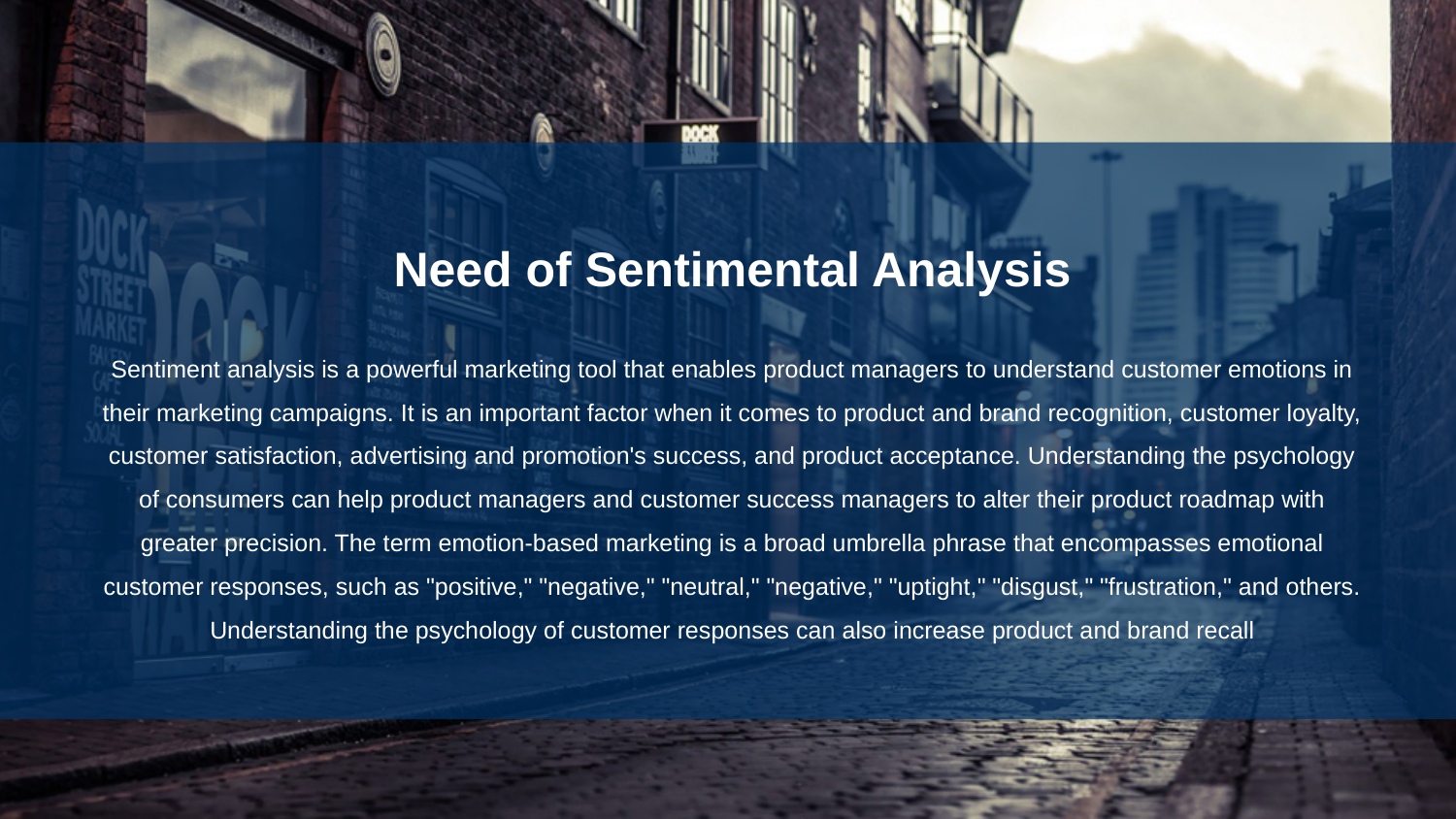

Need of Sentimental Analysis

Sentiment analysis is a powerful marketing tool that enables product managers to understand customer emotions in their marketing campaigns. It is an important factor when it comes to product and brand recognition, customer loyalty, customer satisfaction, advertising and promotion's success, and product acceptance. Understanding the psychology of consumers can help product managers and customer success managers to alter their product roadmap with greater precision. The term emotion-based marketing is a broad umbrella phrase that encompasses emotional customer responses, such as "positive," "negative," "neutral," "negative," "uptight," "disgust," "frustration," and others. Understanding the psychology of customer responses can also increase product and brand recall